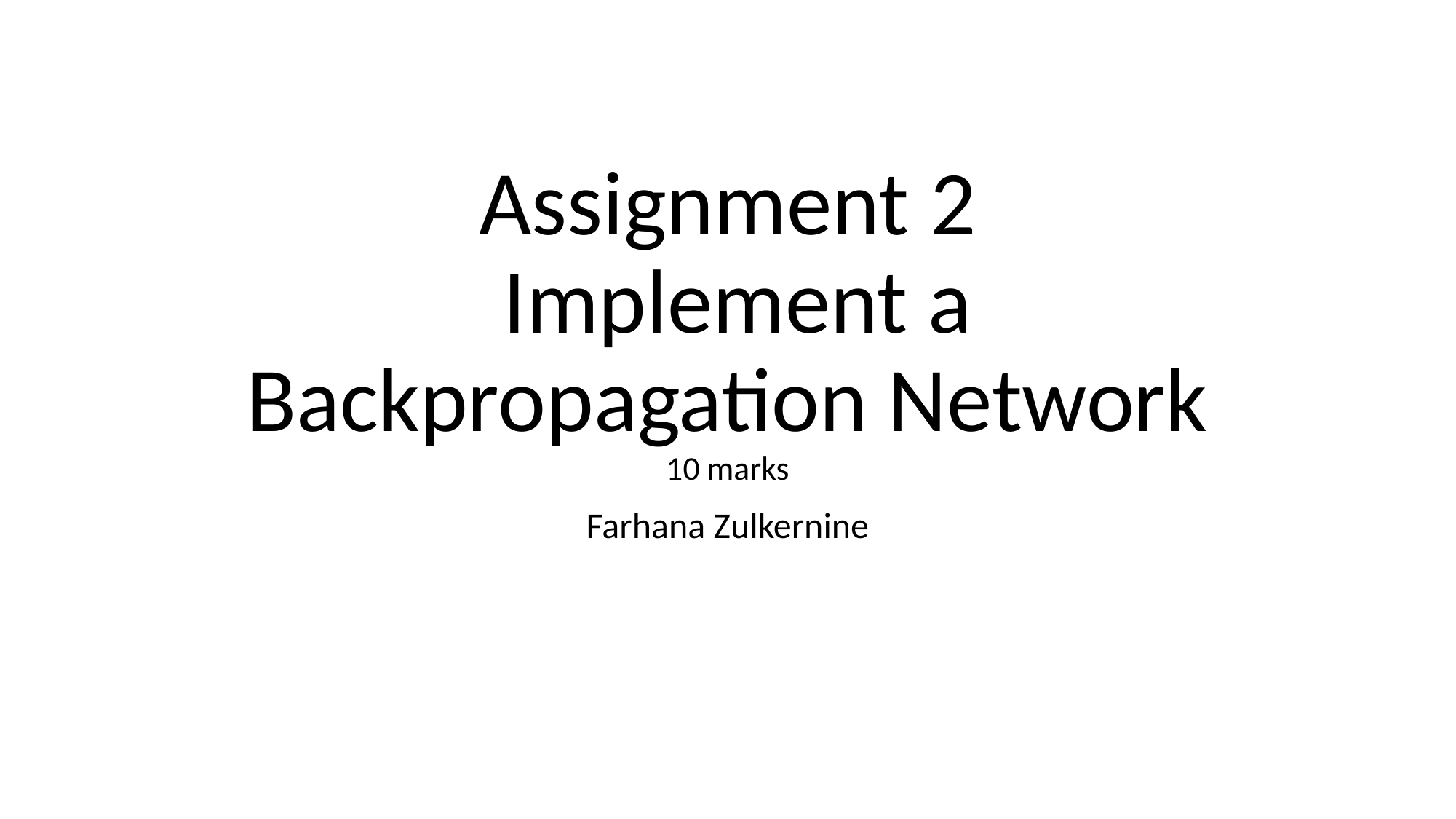

# Assignment 2 Implement a Backpropagation Network 10 marks
Farhana Zulkernine